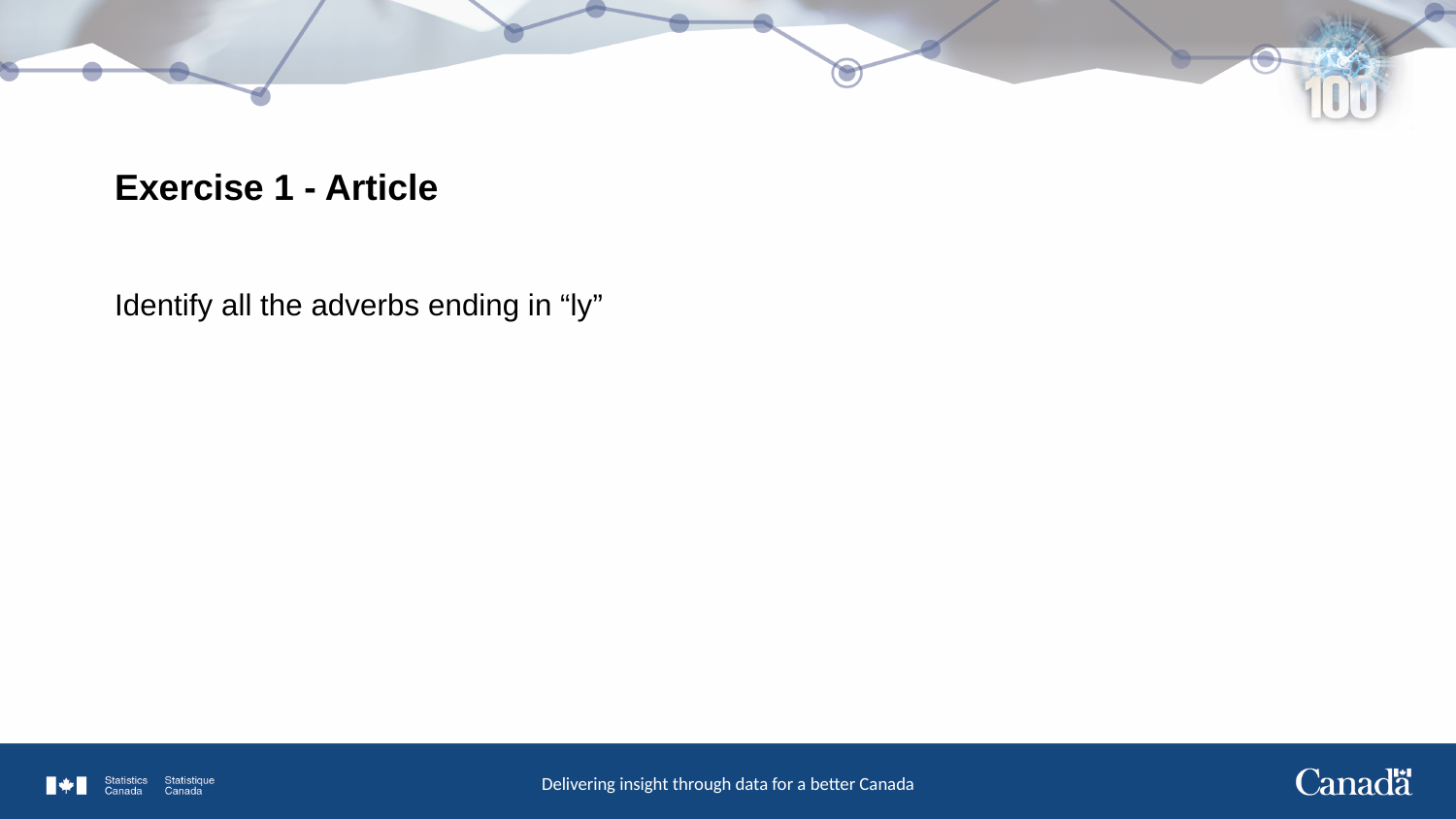

# Exercise 1 - Article
Identify all the adverbs ending in “ly”